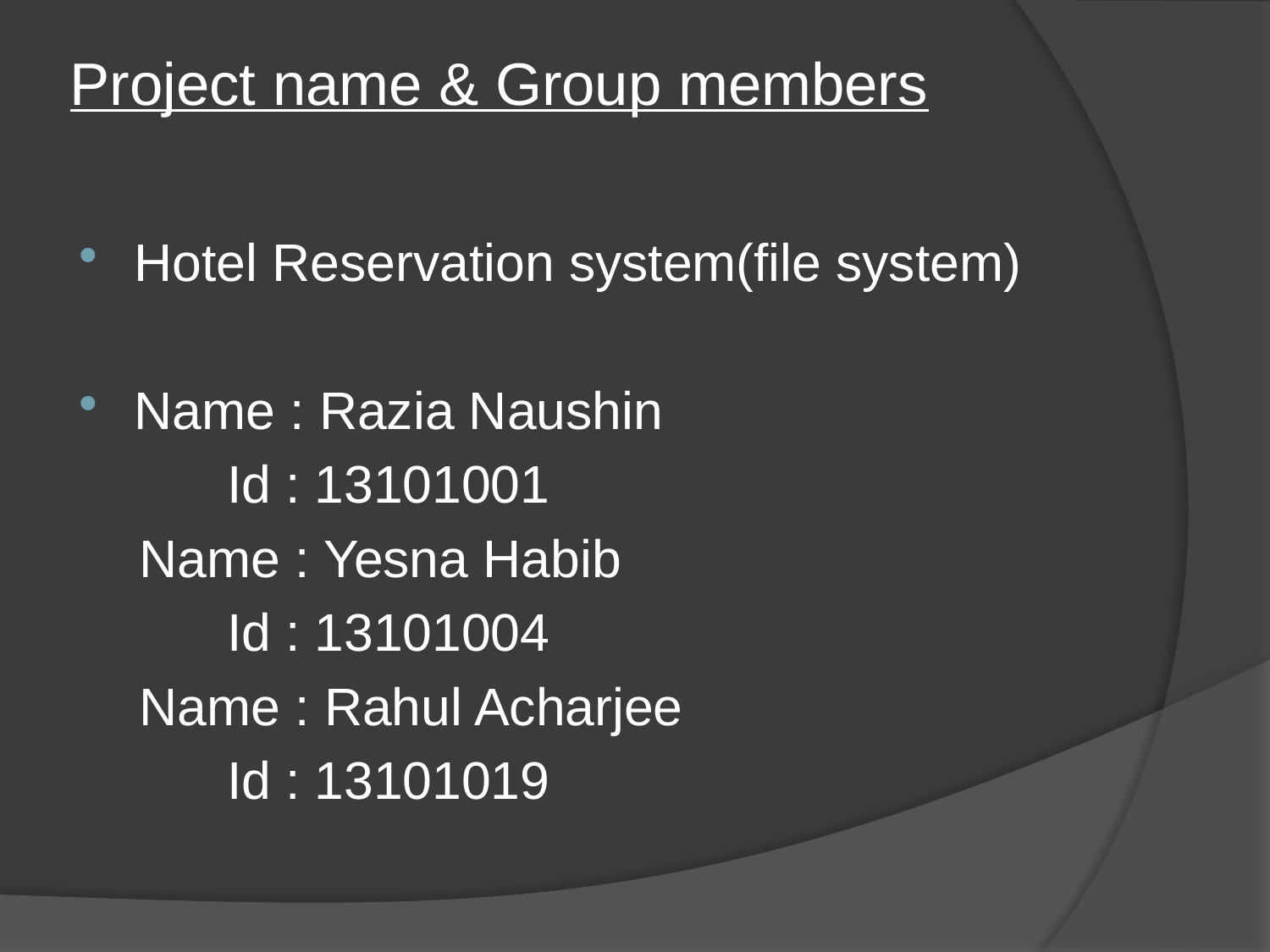

# Project name & Group members
Hotel Reservation system(file system)

Name : Razia Naushin
          Id : 13101001
    Name : Yesna Habib
          Id : 13101004
    Name : Rahul Acharjee
          Id : 13101019